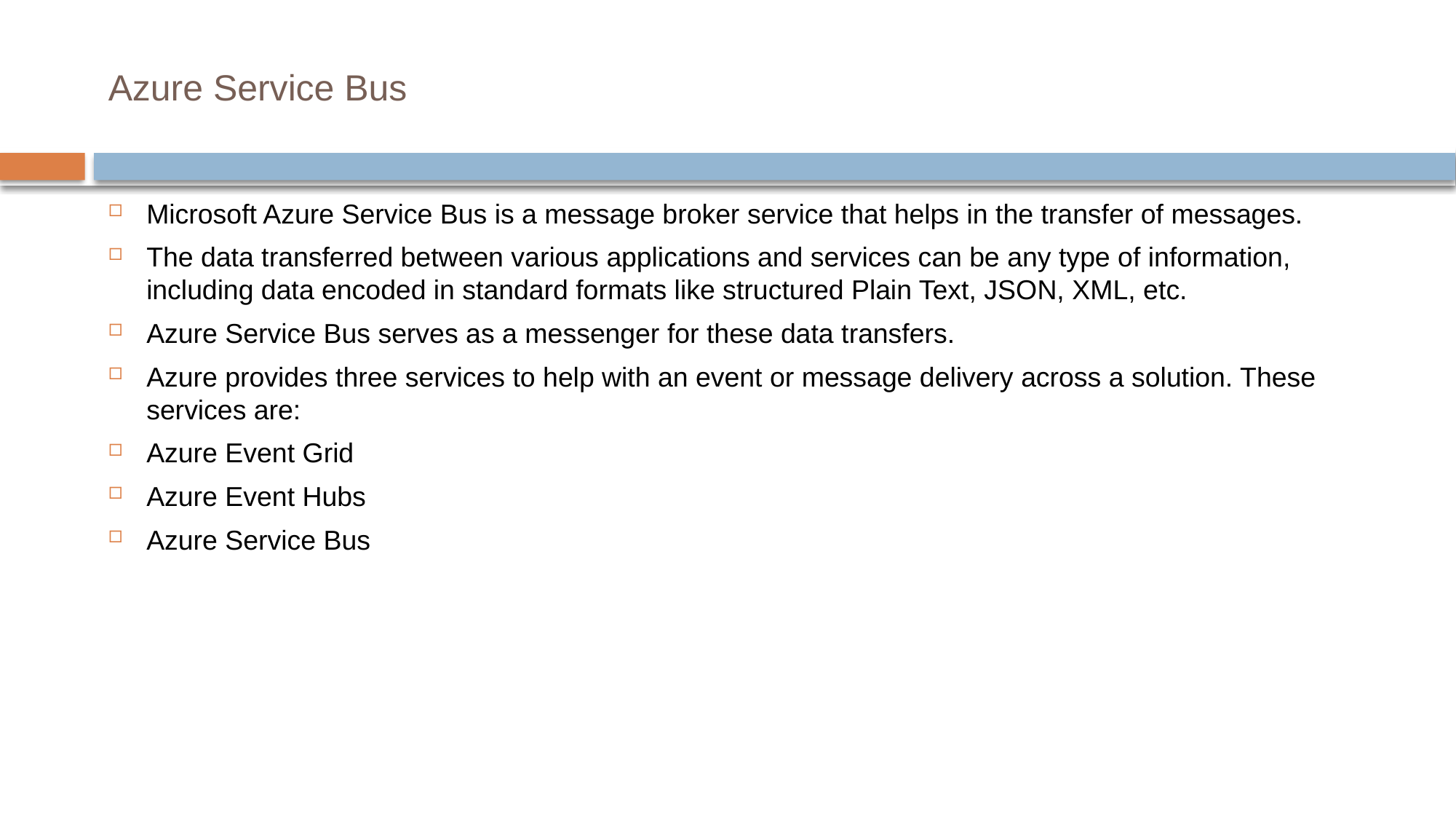

# Azure Service Bus
Microsoft Azure Service Bus is a message broker service that helps in the transfer of messages.
The data transferred between various applications and services can be any type of information, including data encoded in standard formats like structured Plain Text, JSON, XML, etc.
Azure Service Bus serves as a messenger for these data transfers.
Azure provides three services to help with an event or message delivery across a solution. These services are:
Azure Event Grid
Azure Event Hubs
Azure Service Bus